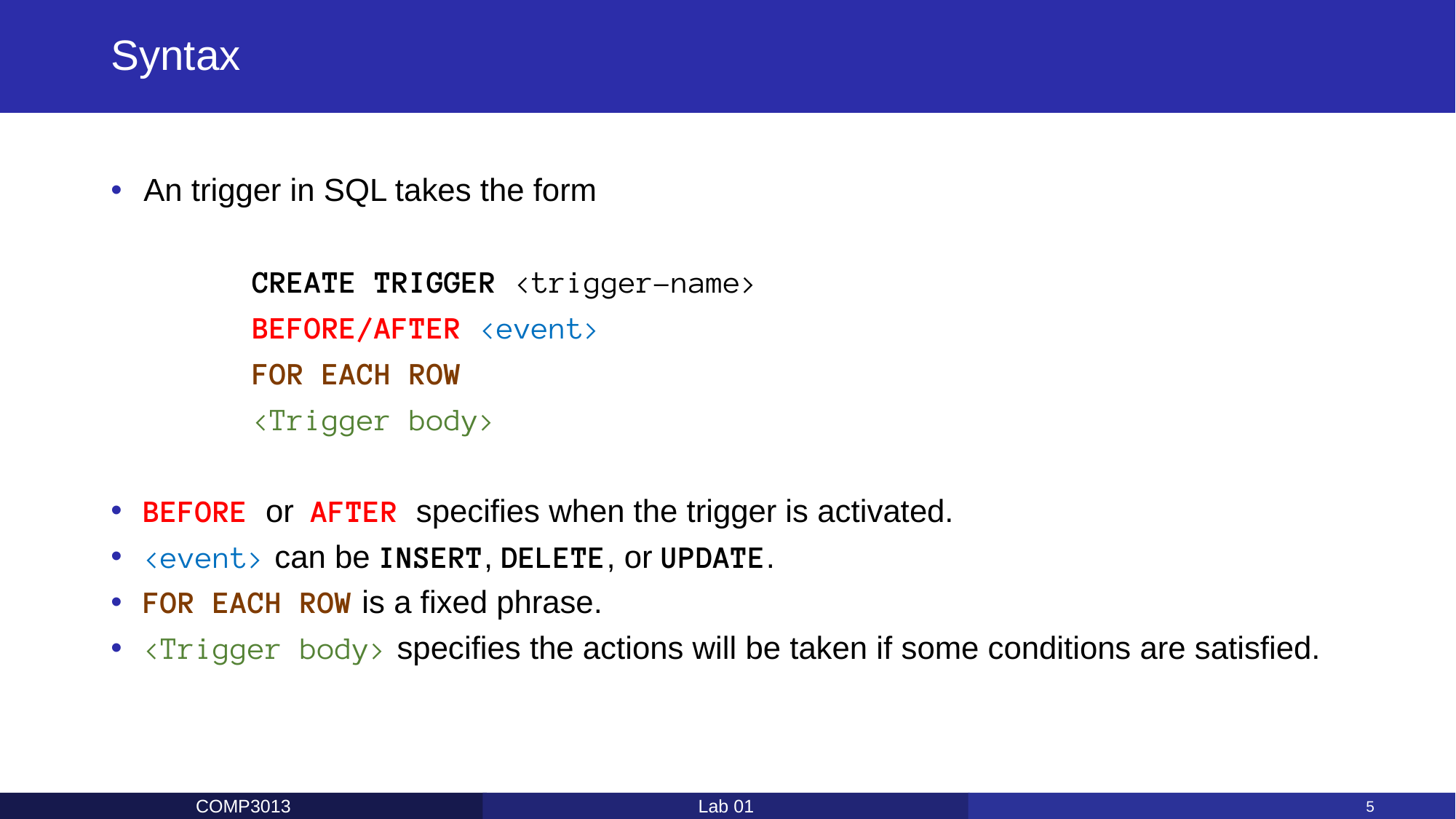

# Syntax
An trigger in SQL takes the form

		CREATE TRIGGER <trigger-name>
		BEFORE/AFTER <event>
		FOR EACH ROW
		<Trigger body>

BEFORE or AFTER specifies when the trigger is activated.
<event> can be INSERT, DELETE, or UPDATE.
FOR EACH ROW is a fixed phrase.
<Trigger body> specifies the actions will be taken if some conditions are satisfied.